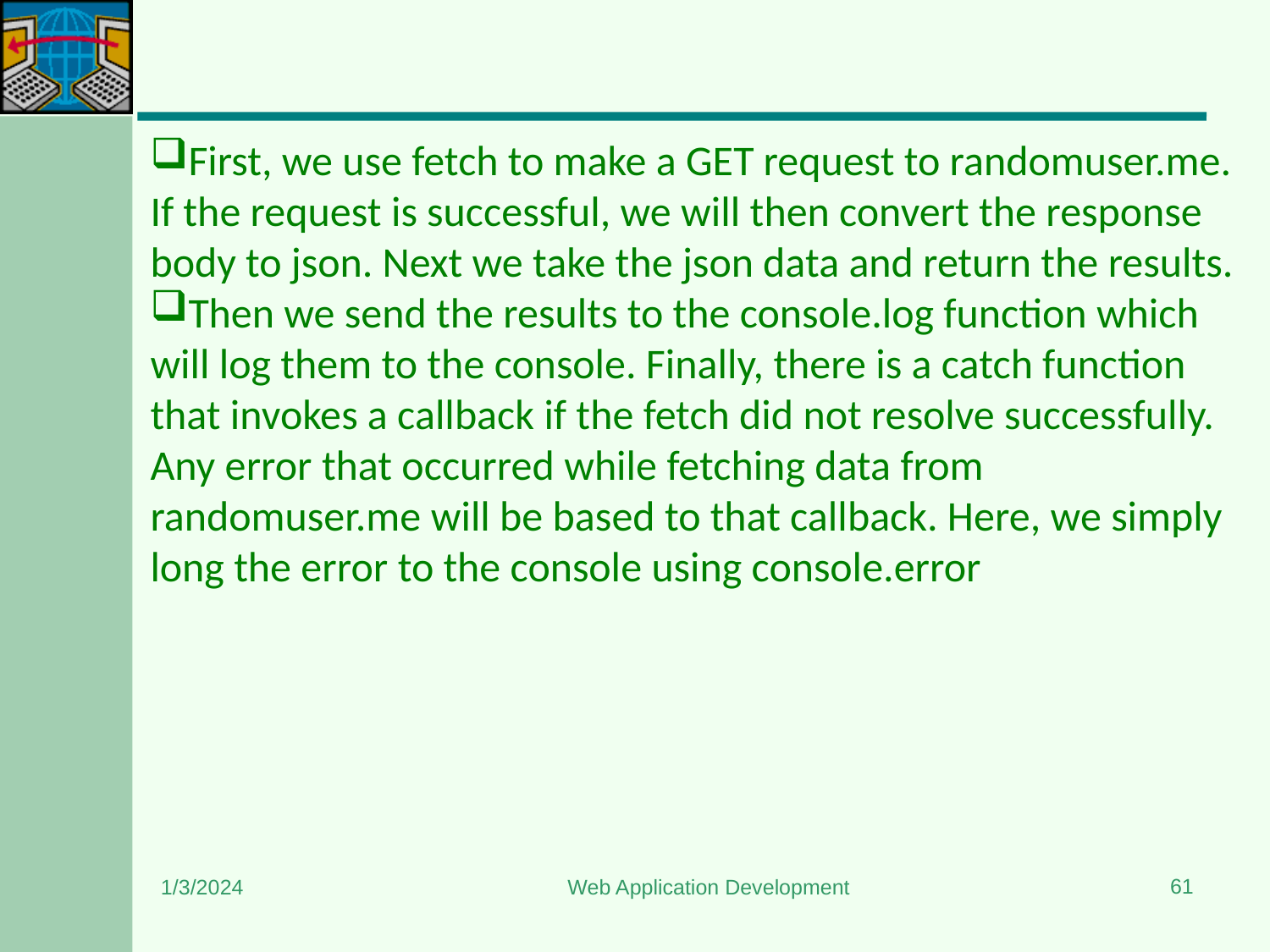

#
First, we use fetch to make a GET request to randomuser.me. If the request is successful, we will then convert the response body to json. Next we take the json data and return the results.
Then we send the results to the console.log function which will log them to the console. Finally, there is a catch function that invokes a callback if the fetch did not resolve successfully. Any error that occurred while fetching data from randomuser.me will be based to that callback. Here, we simply long the error to the console using console.error

61
1/3/2024
Web Application Development